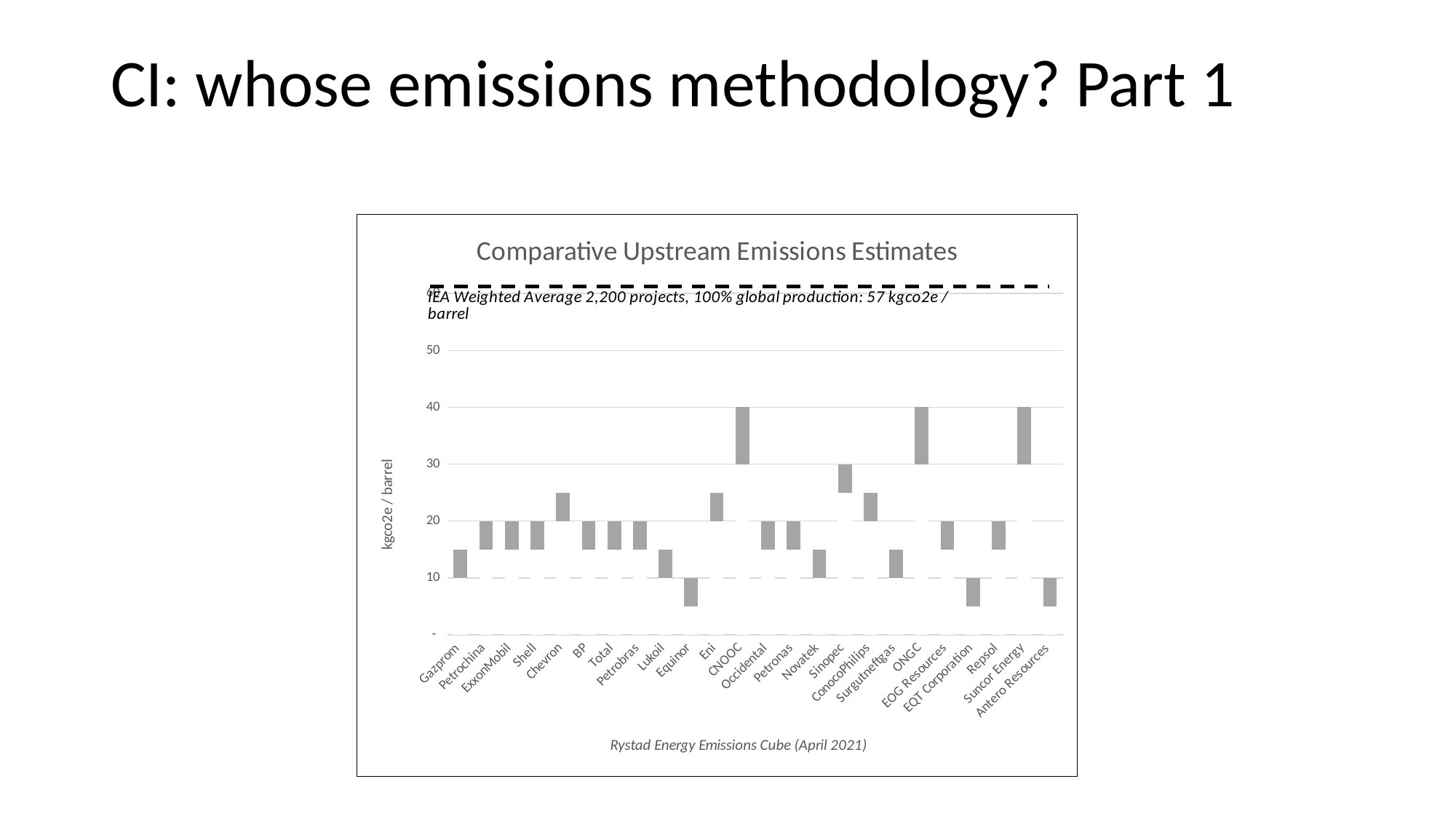

CI: whose emissions methodology? Part 1

### Chart:

| Category |  |  |  |
|---|---|---|---|
|  Gazprom  | 0.0 | 10.0 | 5.0 |
|  Petrochina  | 0.0 | 15.0 | 5.0 |
|  ExxonMobil  | 0.0 | 15.0 | 5.0 |
|  Shell  | 0.0 | 15.0 | 5.0 |
|  Chevron  | 0.0 | 20.0 | 5.0 |
|  BP  | 0.0 | 15.0 | 5.0 |
|  Total  | 0.0 | 15.0 | 5.0 |
|  Petrobras  | 0.0 | 15.0 | 5.0 |
|  Lukoil  | 0.0 | 10.0 | 5.0 |
|  Equinor  | 0.0 | 5.0 | 5.0 |
|  Eni  | 0.0 | 20.0 | 5.0 |
|  CNOOC  | 0.0 | 30.0 | 10.0 |
|  Occidental  | 0.0 | 15.0 | 5.0 |
|  Petronas  | 0.0 | 15.0 | 5.0 |
|  Novatek  | 0.0 | 10.0 | 5.0 |
|  Sinopec  | 0.0 | 25.0 | 5.0 |
|  ConocoPhilips  | 0.0 | 20.0 | 5.0 |
|  Surgutneftgas  | 0.0 | 10.0 | 5.0 |
|  ONGC  | 0.0 | 30.0 | 10.0 |
|  EOG Resources  | 0.0 | 15.0 | 5.0 |
|  EQT Corporation  | 0.0 | 5.0 | 5.0 |
|  Repsol  | 0.0 | 15.0 | 5.0 |
|  Suncor Energy  | 0.0 | 30.0 | 10.0 |
|  Antero Resources  | 0.0 | 5.0 | 5.0 |